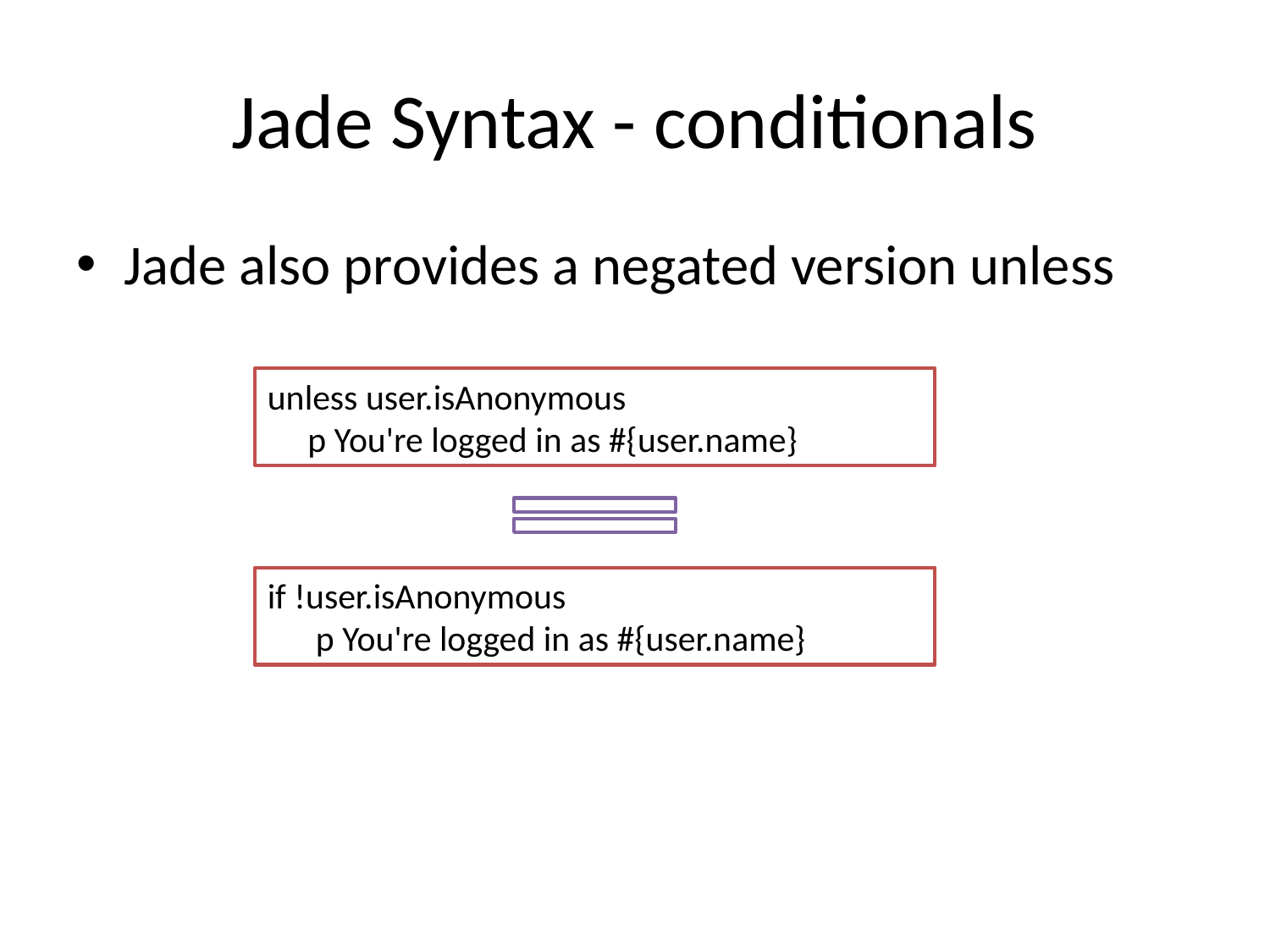

# Jade Syntax - conditionals
Jade also provides a negated version unless
unless user.isAnonymous
     p You're logged in as #{user.name}

if !user.isAnonymous
      p You're logged in as #{user.name}